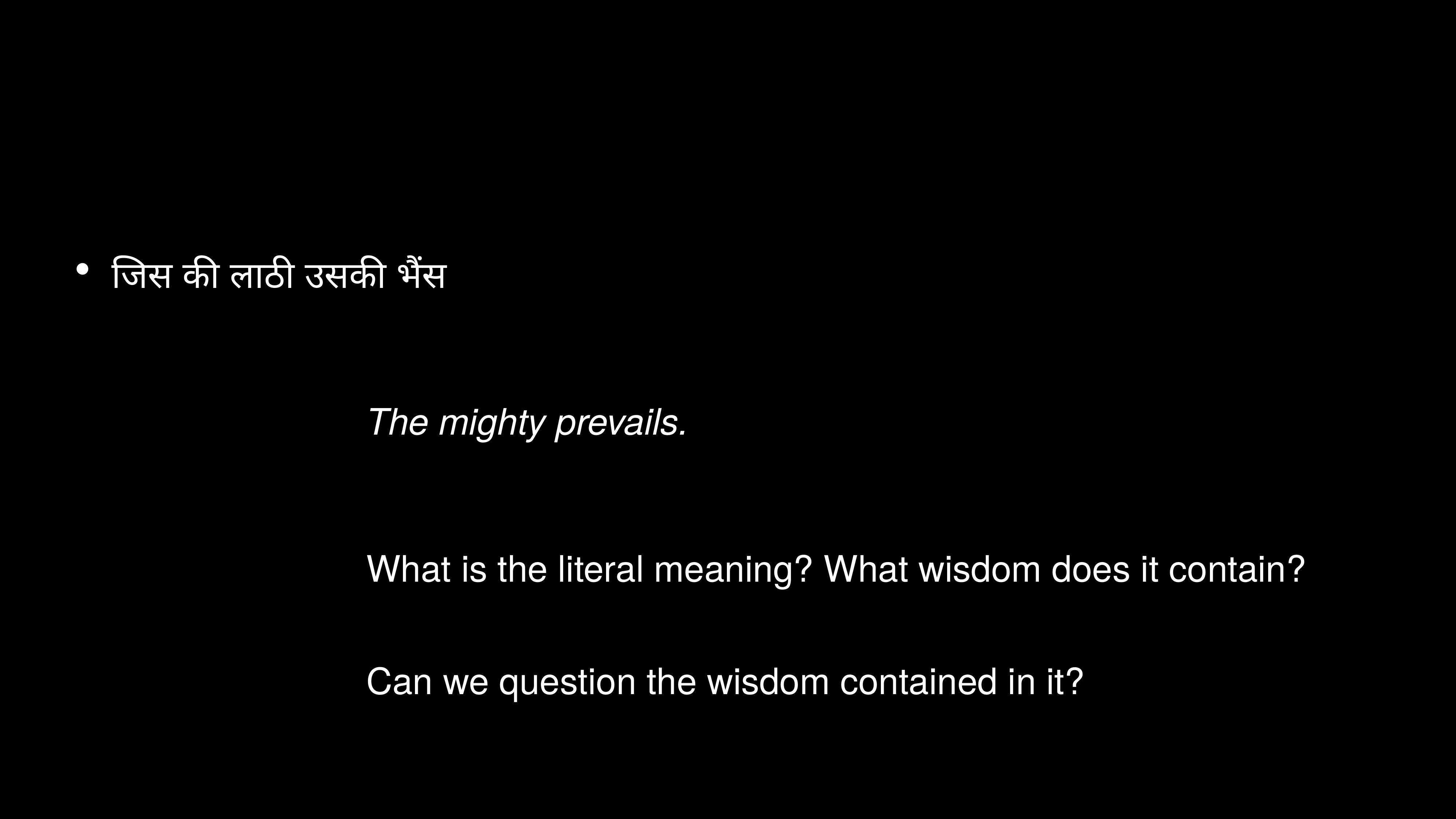

#

जिस की लाठी उसकी भैंस

The mighty prevails.

What is the literal meaning? What wisdom does it contain?
Can we question the wisdom contained in it?